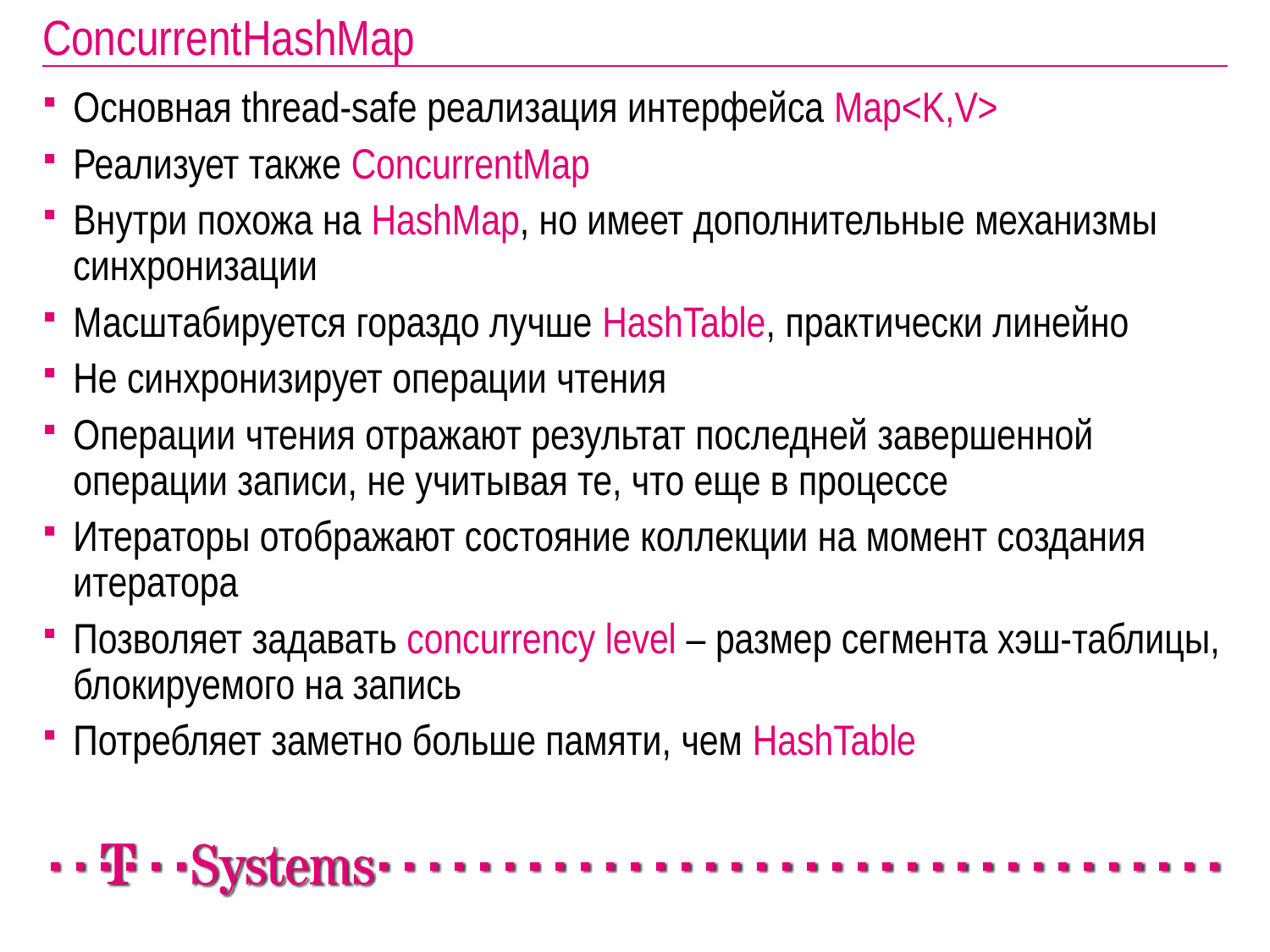

# ConcurrentHashMap
Основная thread-safe реализация интерфейса Map<K,V>
Реализует также ConcurrentMap
Внутри похожа на HashMap, но имеет дополнительные механизмы синхронизации
Масштабируется гораздо лучше HashTable, практически линейно
Не синхронизирует операции чтения
Операции чтения отражают результат последней завершенной операции записи, не учитывая те, что еще в процессе
Итераторы отображают состояние коллекции на момент создания итератора
Позволяет задавать concurrency level – размер сегмента хэш-таблицы, блокируемого на запись
Потребляет заметно больше памяти, чем HashTable